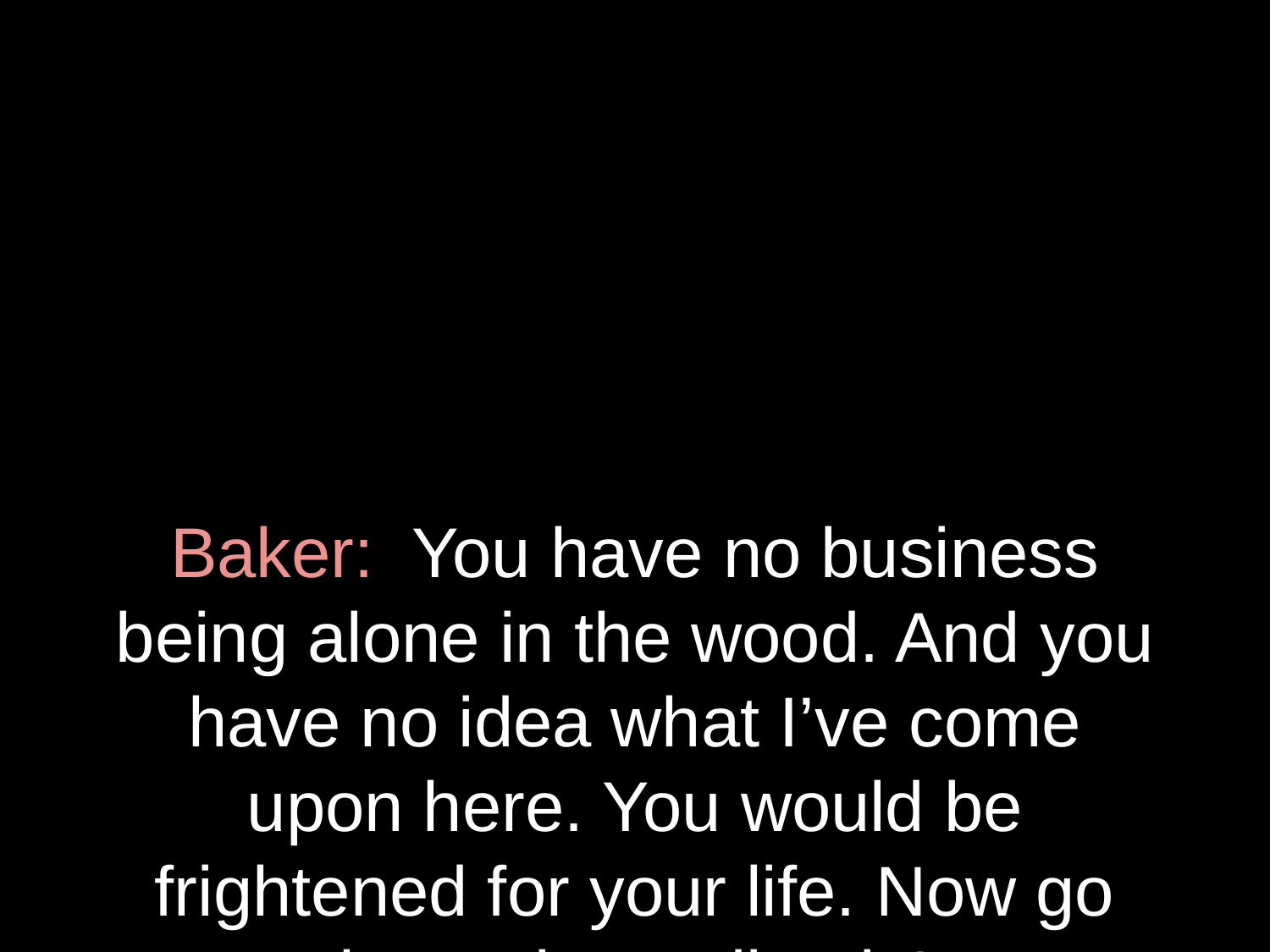

# Baker:  You have no business being alone in the wood. And you have no idea what I’ve come upon here. You would be frightened for your life. Now go home immediately!